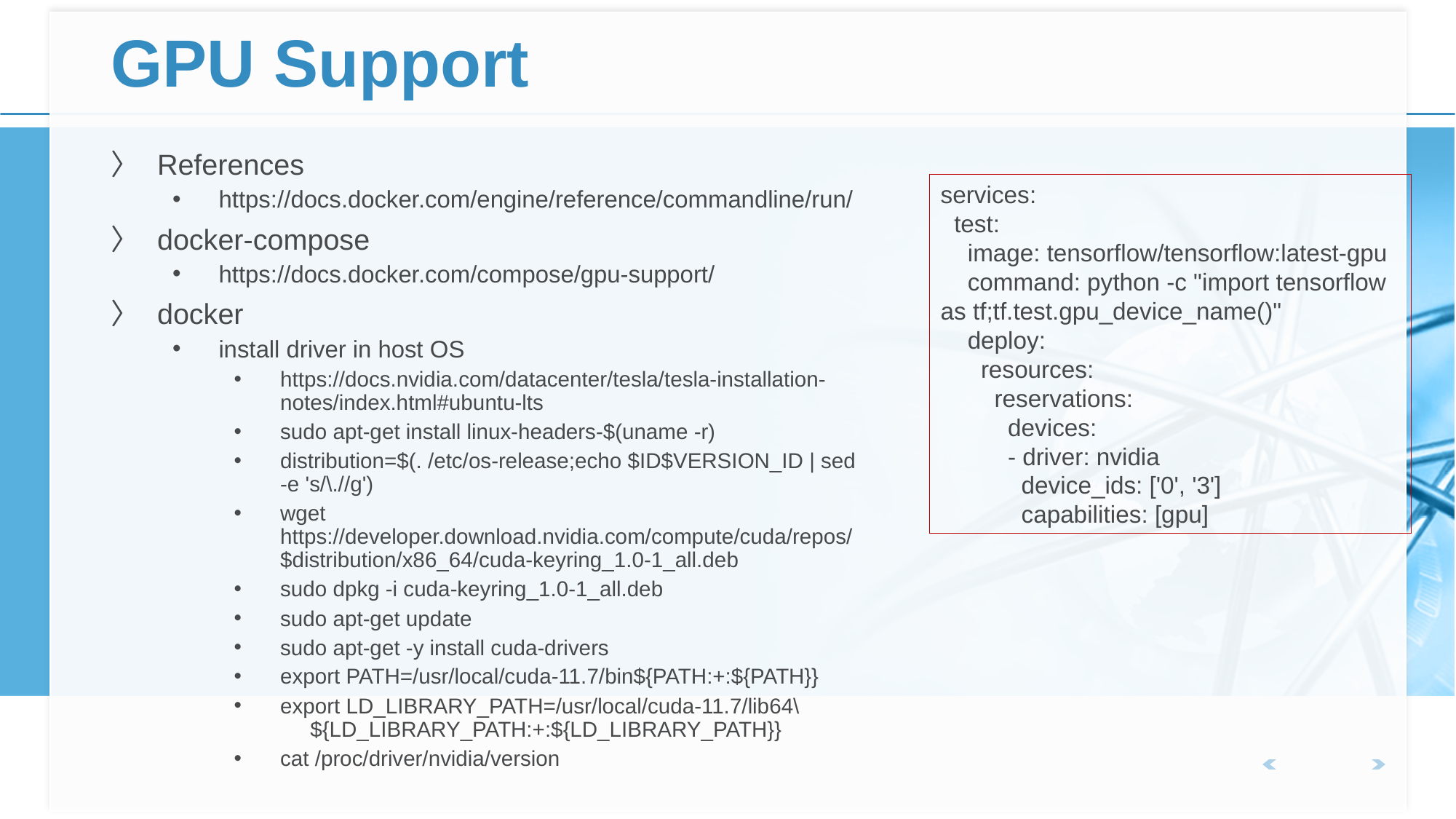

# GPU Support
References
https://docs.docker.com/engine/reference/commandline/run/
docker-compose
https://docs.docker.com/compose/gpu-support/
docker
install driver in host OS
https://docs.nvidia.com/datacenter/tesla/tesla-installation-notes/index.html#ubuntu-lts
sudo apt-get install linux-headers-$(uname -r)
distribution=$(. /etc/os-release;echo $ID$VERSION_ID | sed -e 's/\.//g')
wget https://developer.download.nvidia.com/compute/cuda/repos/$distribution/x86_64/cuda-keyring_1.0-1_all.deb
sudo dpkg -i cuda-keyring_1.0-1_all.deb
sudo apt-get update
sudo apt-get -y install cuda-drivers
export PATH=/usr/local/cuda-11.7/bin${PATH:+:${PATH}}
export LD_LIBRARY_PATH=/usr/local/cuda-11.7/lib64\               ${LD_LIBRARY_PATH:+:${LD_LIBRARY_PATH}}
cat /proc/driver/nvidia/version

services:
  test:
    image: tensorflow/tensorflow:latest-gpu
    command: python -c "import tensorflow as tf;tf.test.gpu_device_name()"
    deploy:
      resources:
        reservations:
          devices:
          - driver: nvidia
            device_ids: ['0', '3']
            capabilities: [gpu]